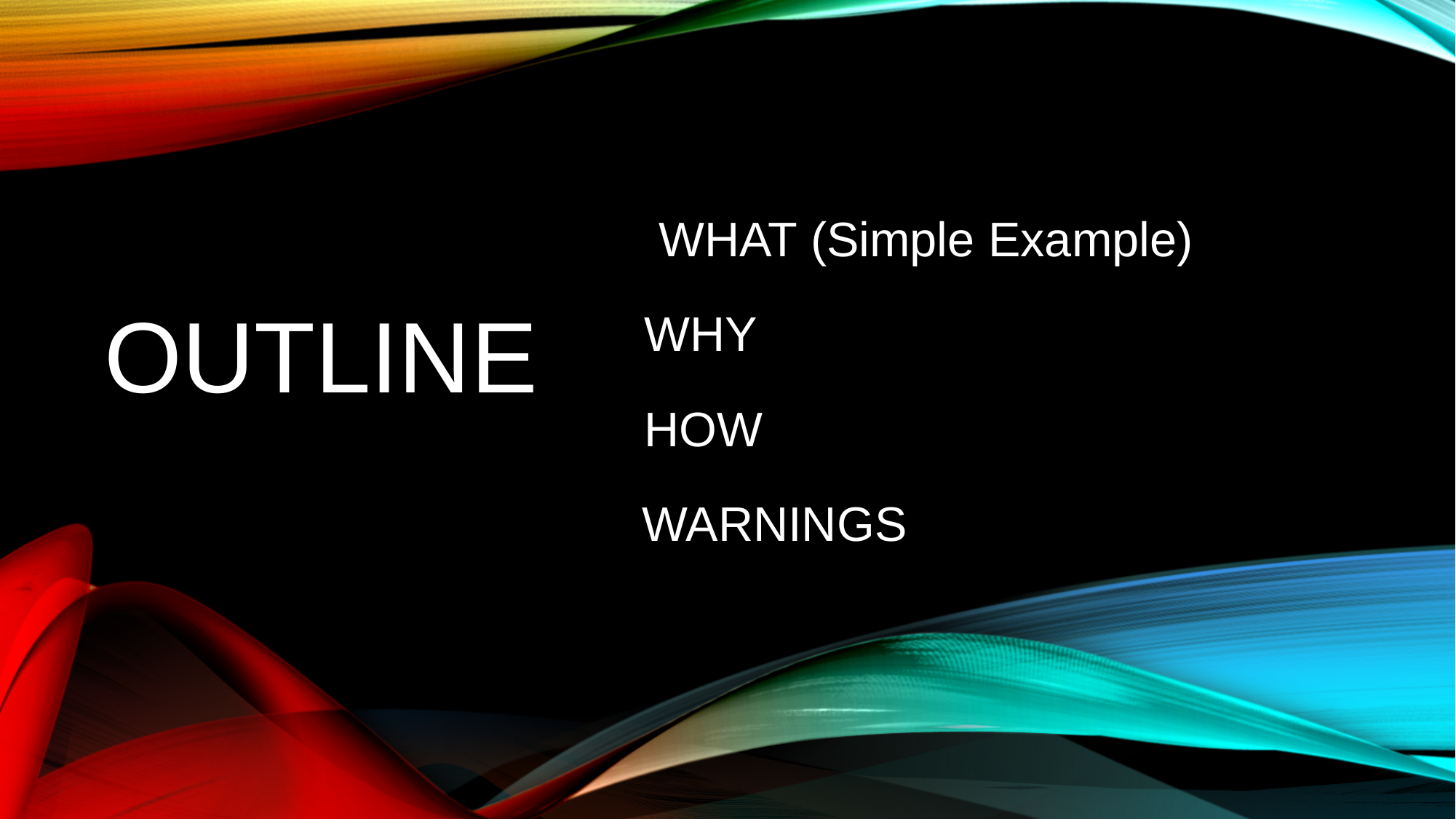

WHAT (Simple Example)
# OUTLINE
WHY
HOW
WARNINGS